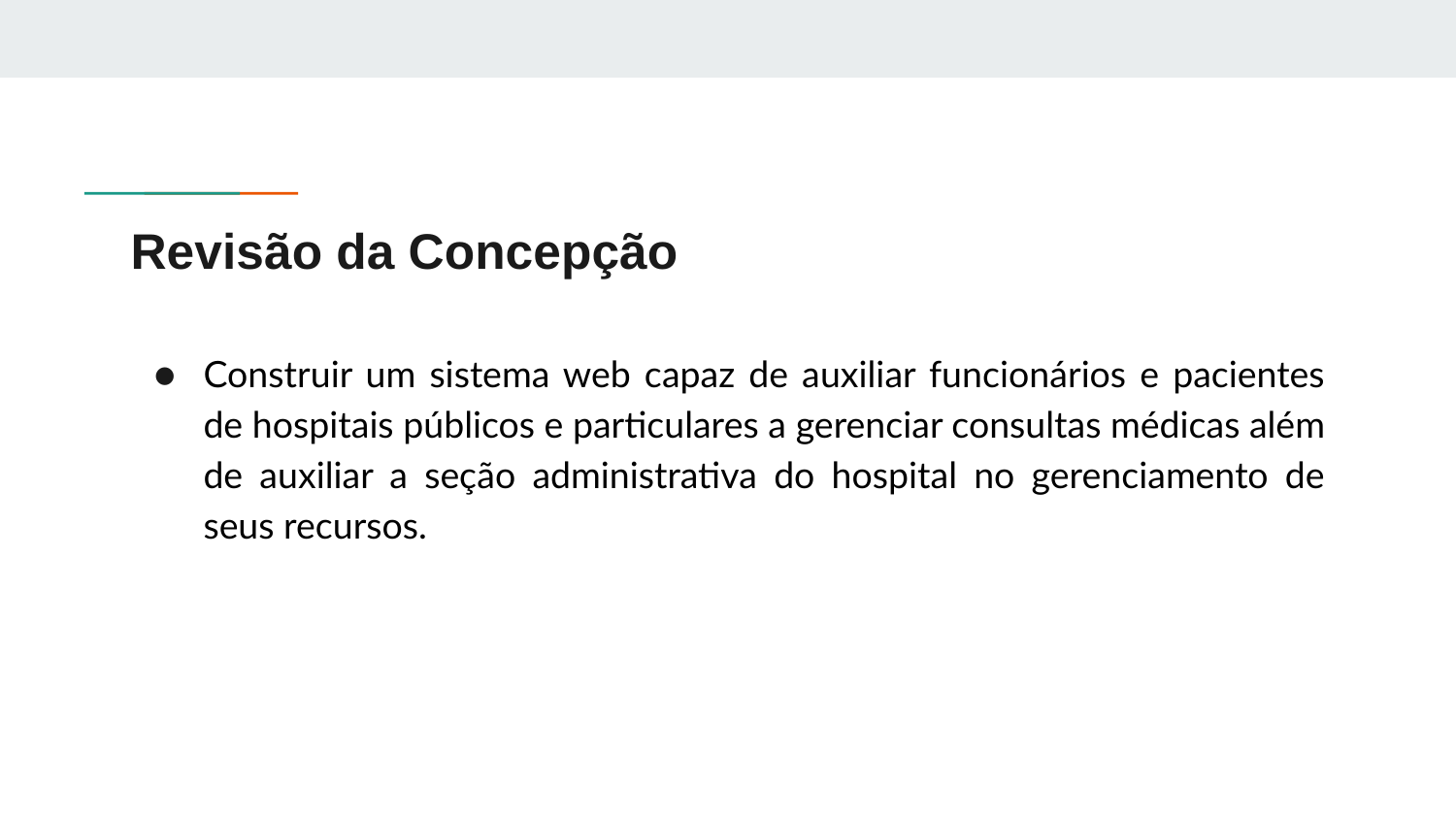

# Revisão da Concepção
Construir um sistema web capaz de auxiliar funcionários e pacientes de hospitais públicos e particulares a gerenciar consultas médicas além de auxiliar a seção administrativa do hospital no gerenciamento de seus recursos.